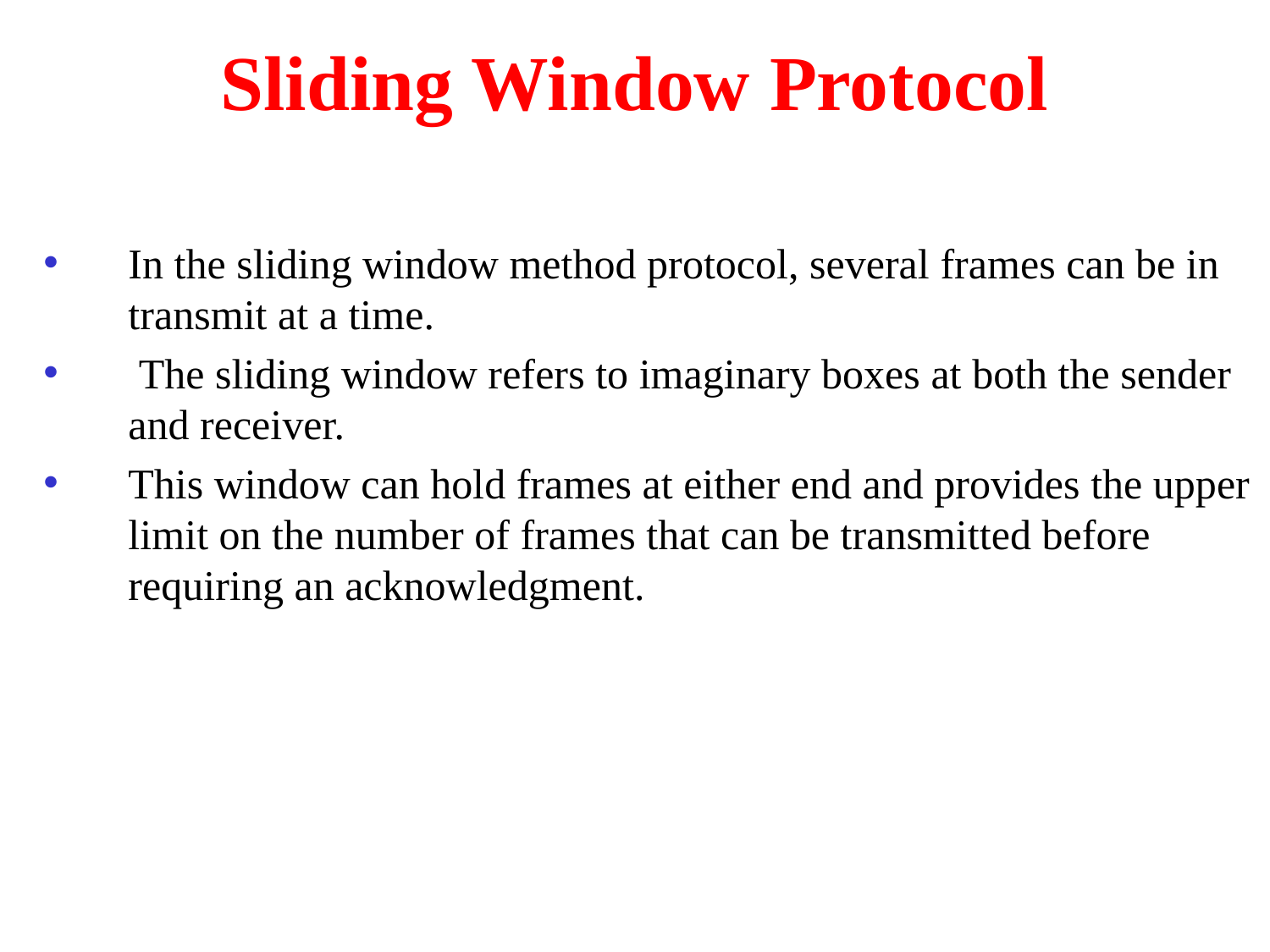

# Sliding Window Protocol
In the sliding window method protocol, several frames can be in transmit at a time.
 The sliding window refers to imaginary boxes at both the sender and receiver.
This window can hold frames at either end and provides the upper limit on the number of frames that can be transmitted before requiring an acknowledgment.